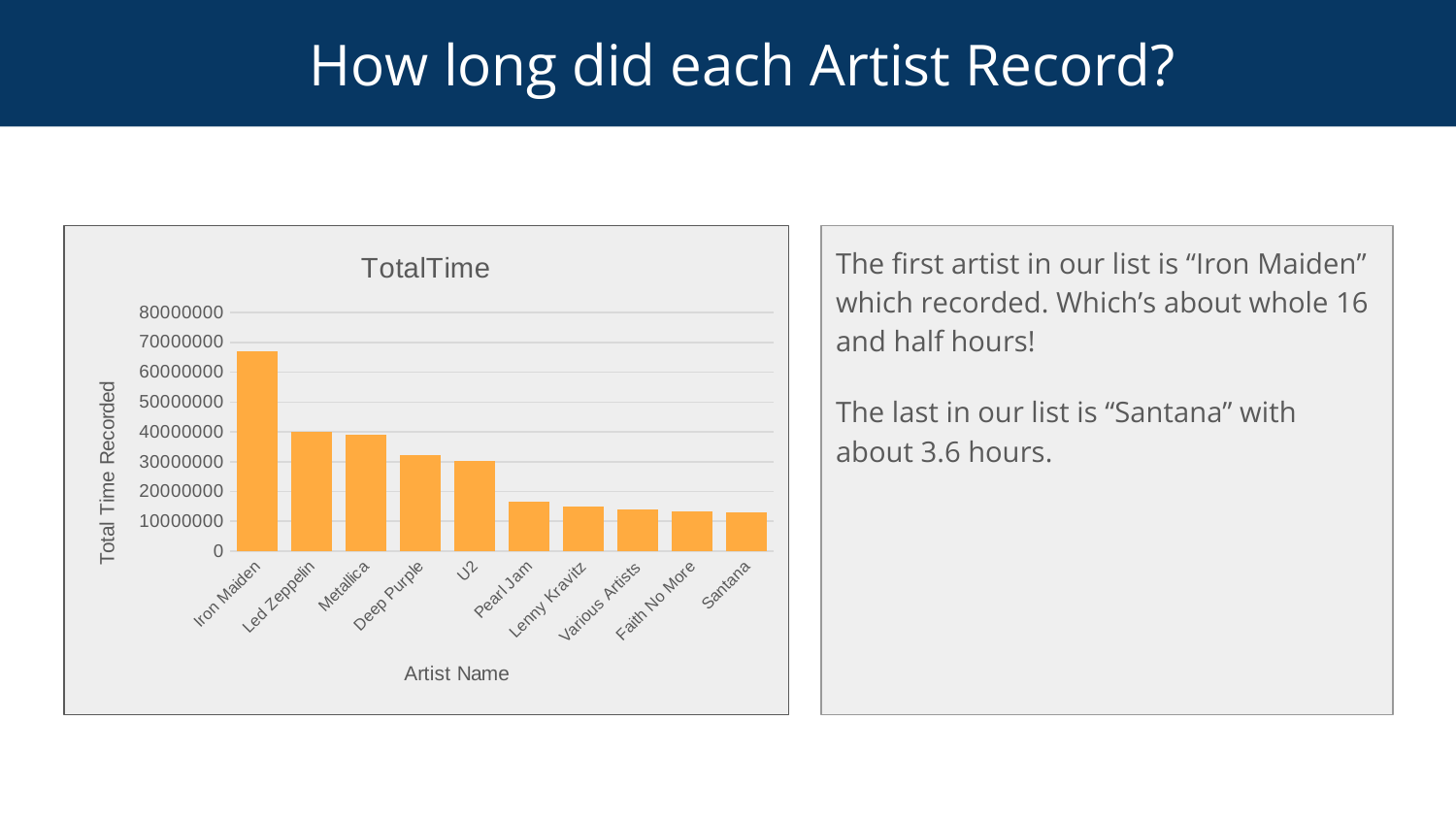

# How long did each Artist Record?

### Chart: TotalTime

| Category |  |
|---|---|
| Iron Maiden | 67089506.0 |
| Led Zeppelin | 40121414.0 |
| Metallica | 38916130.0 |
| Deep Purple | 32259613.0 |
| U2 | 30287097.0 |
| Pearl Jam | 16502824.0 |
| Lenny Kravitz | 15065731.0 |
| Various Artists | 13995811.0 |
| Faith No More | 13211898.0 |
| Santana | 12847973.0 |
The first artist in our list is “Iron Maiden” which recorded. Which’s about whole 16 and half hours!
The last in our list is “Santana” with about 3.6 hours.